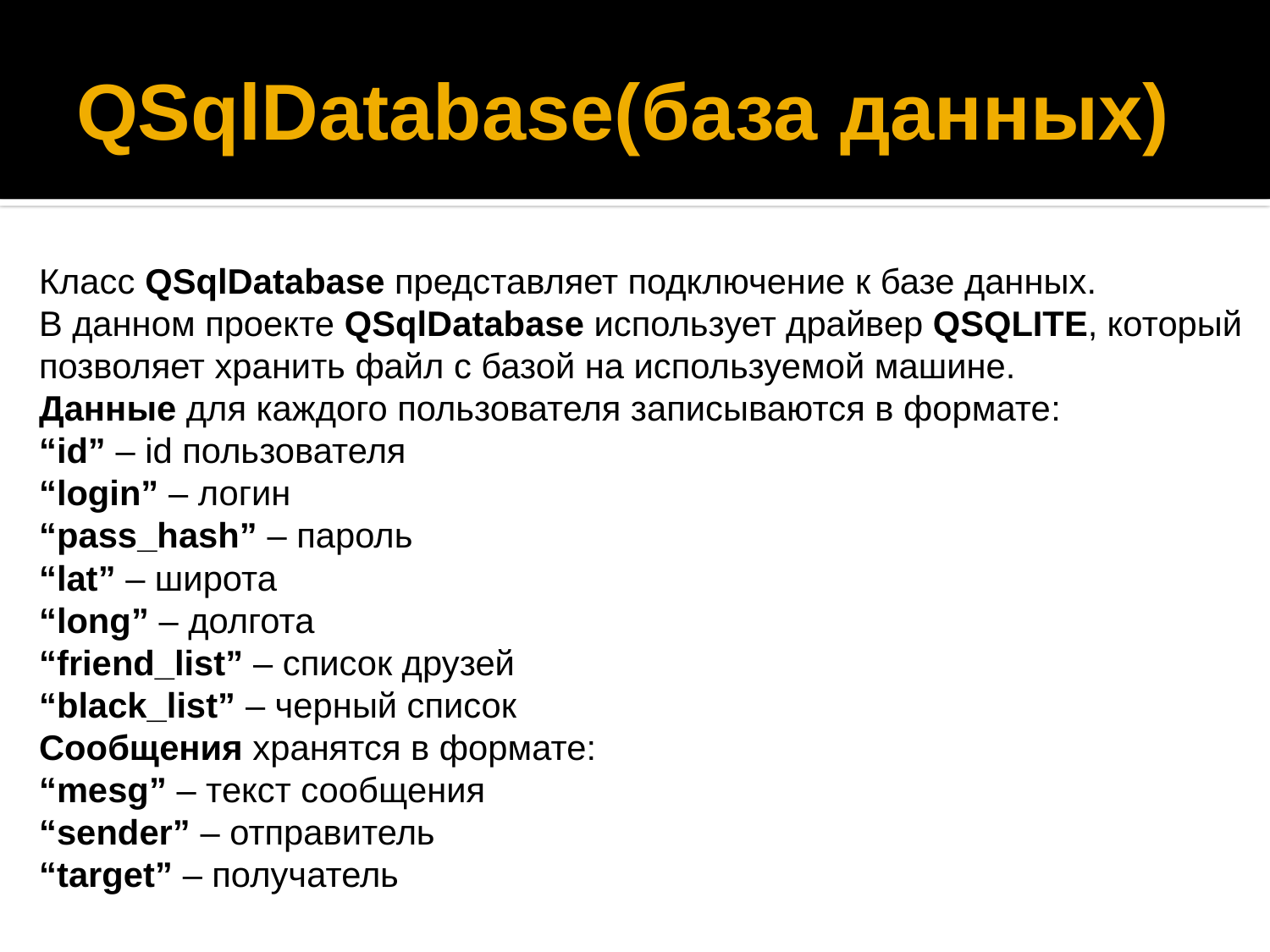

# QSqlDatabase(база данных)
Класс QSqlDatabase представляет подключение к базе данных.
В данном проекте QSqlDatabase использует драйвер QSQLITE, который позволяет хранить файл с базой на используемой машине.
Данные для каждого пользователя записываются в формате:
“id” – id пользователя
“login” – логин
“pass_hash” – пароль
“lat” – широта
“long” – долгота
“friend_list” – список друзей
“black_list” – черный список
Сообщения хранятся в формате:
“mesg” – текст сообщения
“sender” – отправитель
“target” – получатель